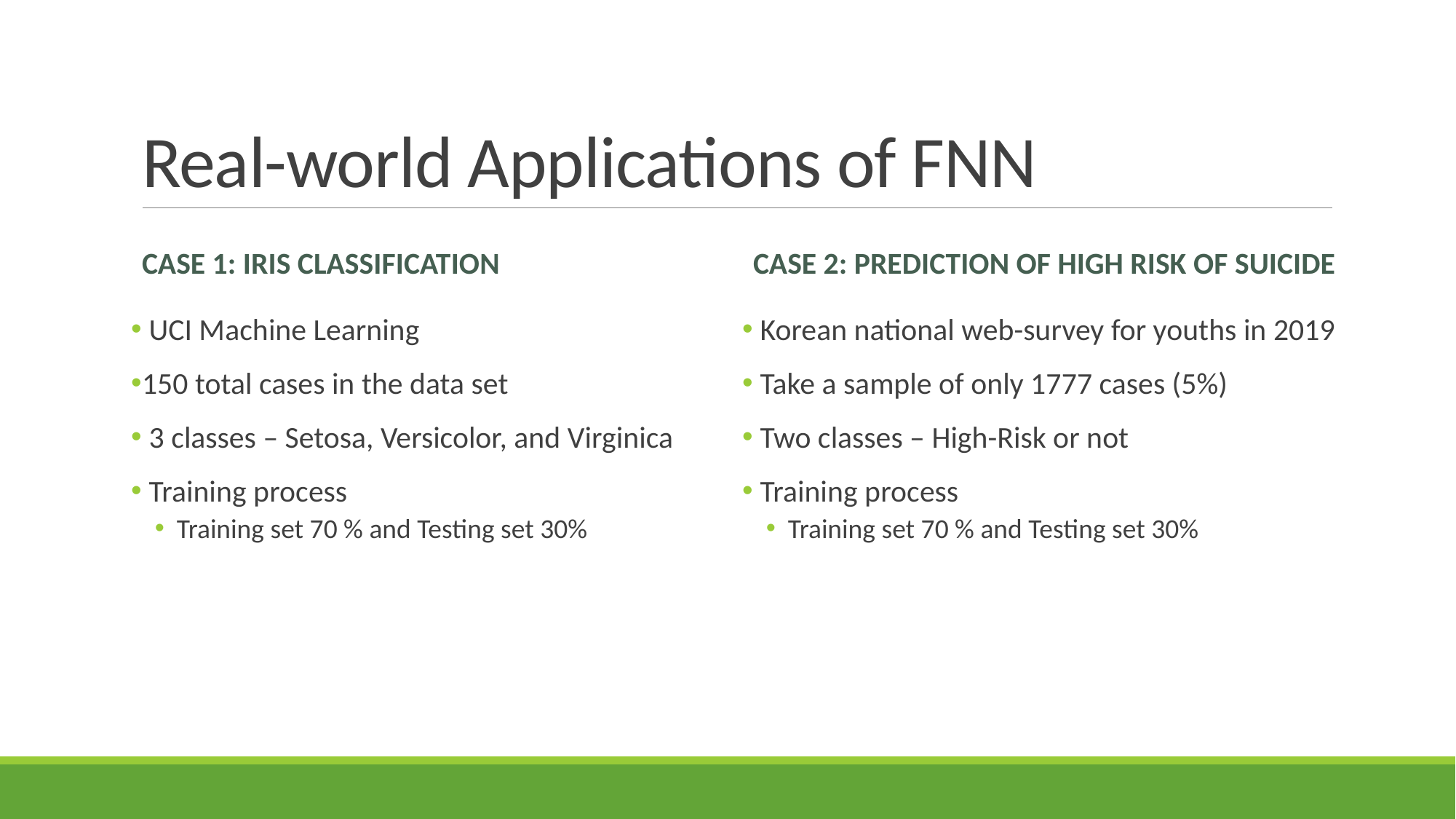

# Real-world Applications of FNN
Case 1: Iris classification
Case 2: Prediction of high risk of suicide
 UCI Machine Learning
150 total cases in the data set
 3 classes – Setosa, Versicolor, and Virginica
 Training process
Training set 70 % and Testing set 30%
 Korean national web-survey for youths in 2019
 Take a sample of only 1777 cases (5%)
 Two classes – High-Risk or not
 Training process
Training set 70 % and Testing set 30%